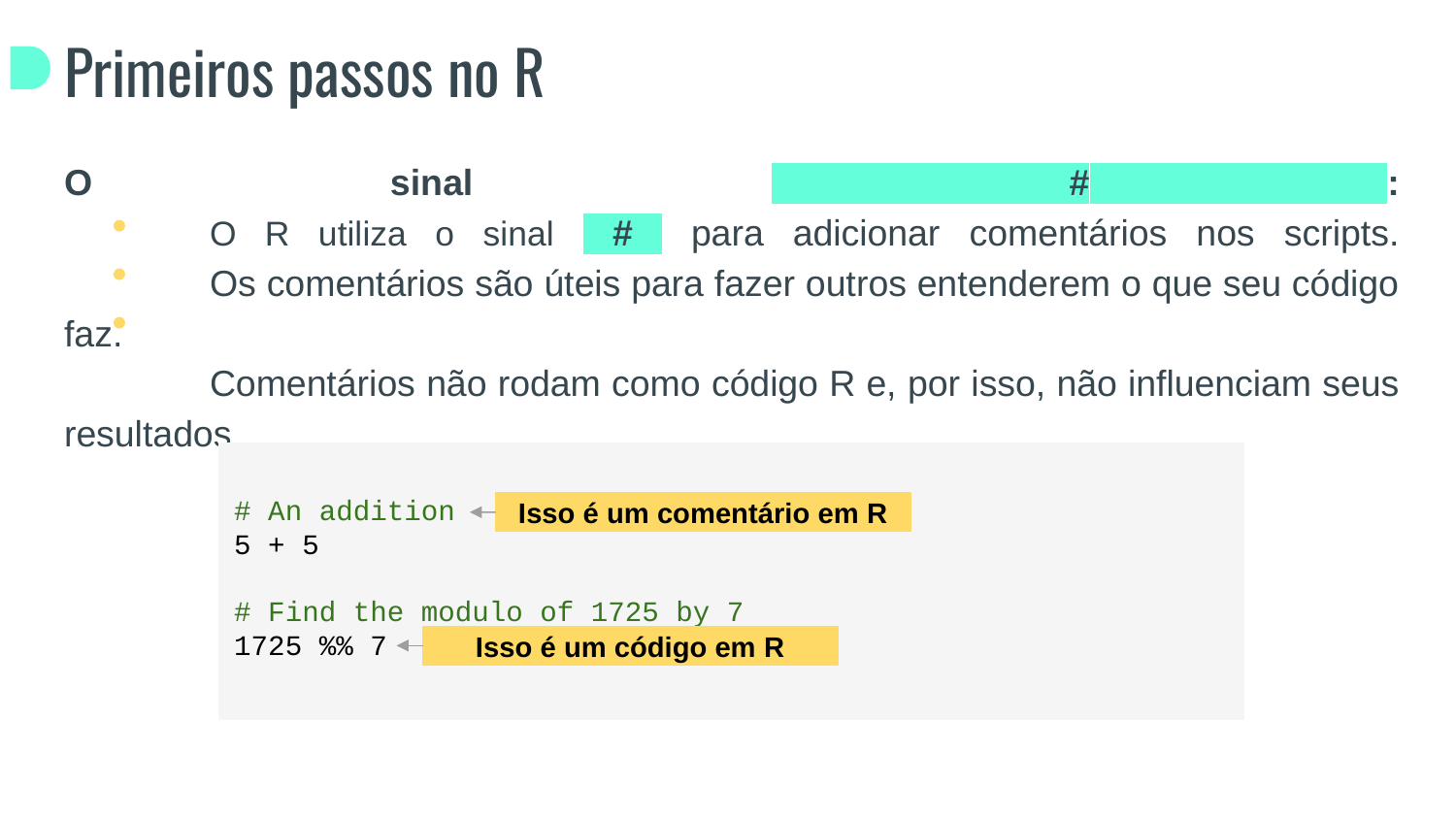

# Primeiros passos no R

O sinal  # :
	O R utiliza o sinal  #  para adicionar comentários nos scripts.
	Os comentários são úteis para fazer outros entenderem o que seu código faz.
	Comentários não rodam como código R e, por isso, não influenciam seus resultados.

# An addition
5 + 5
# Find the modulo of 1725 by 7
1725 %% 7
Isso é um comentário em R
Isso é um código em R